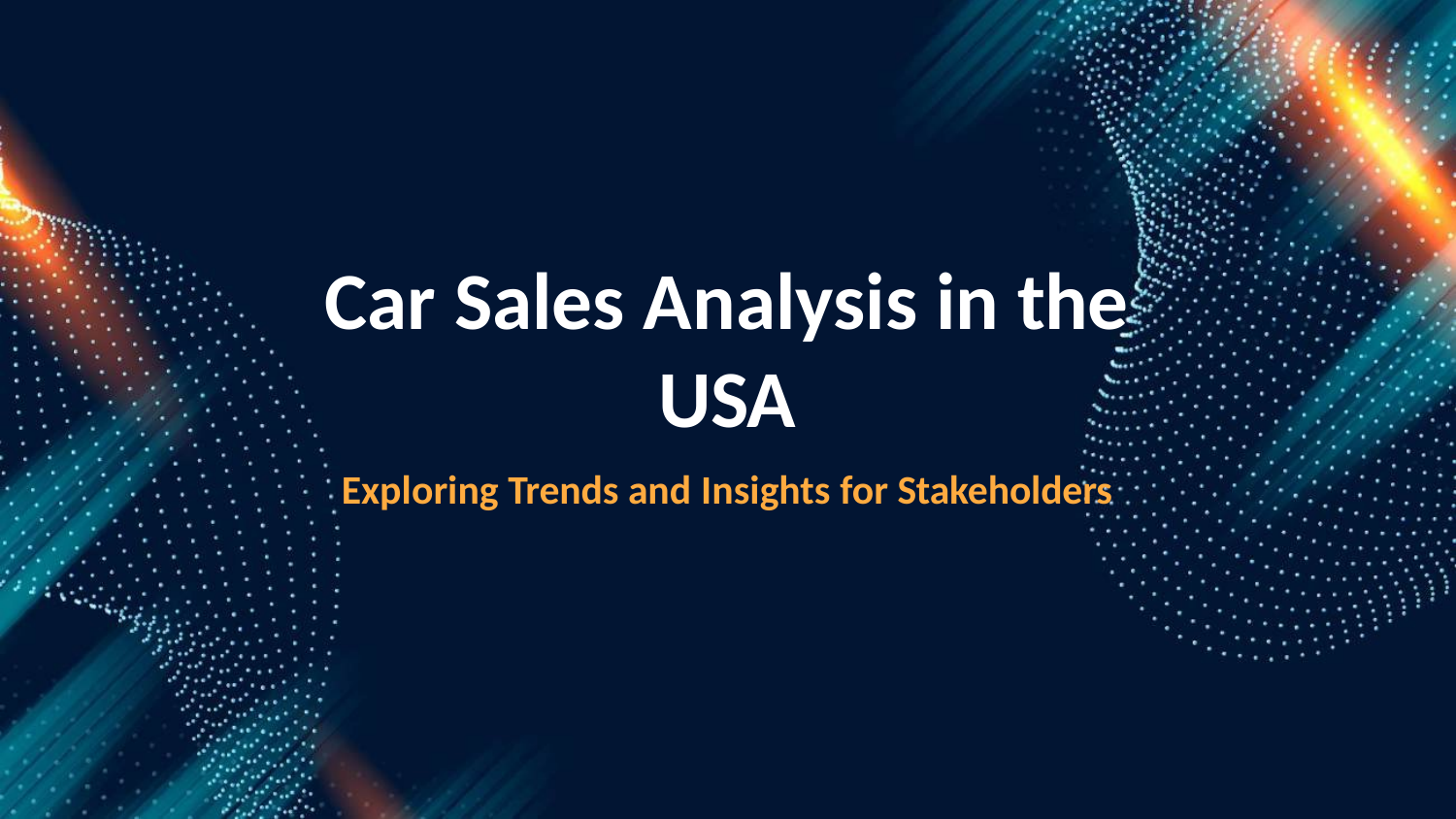

# Car Sales Analysis in the USA
Exploring Trends and Insights for Stakeholders